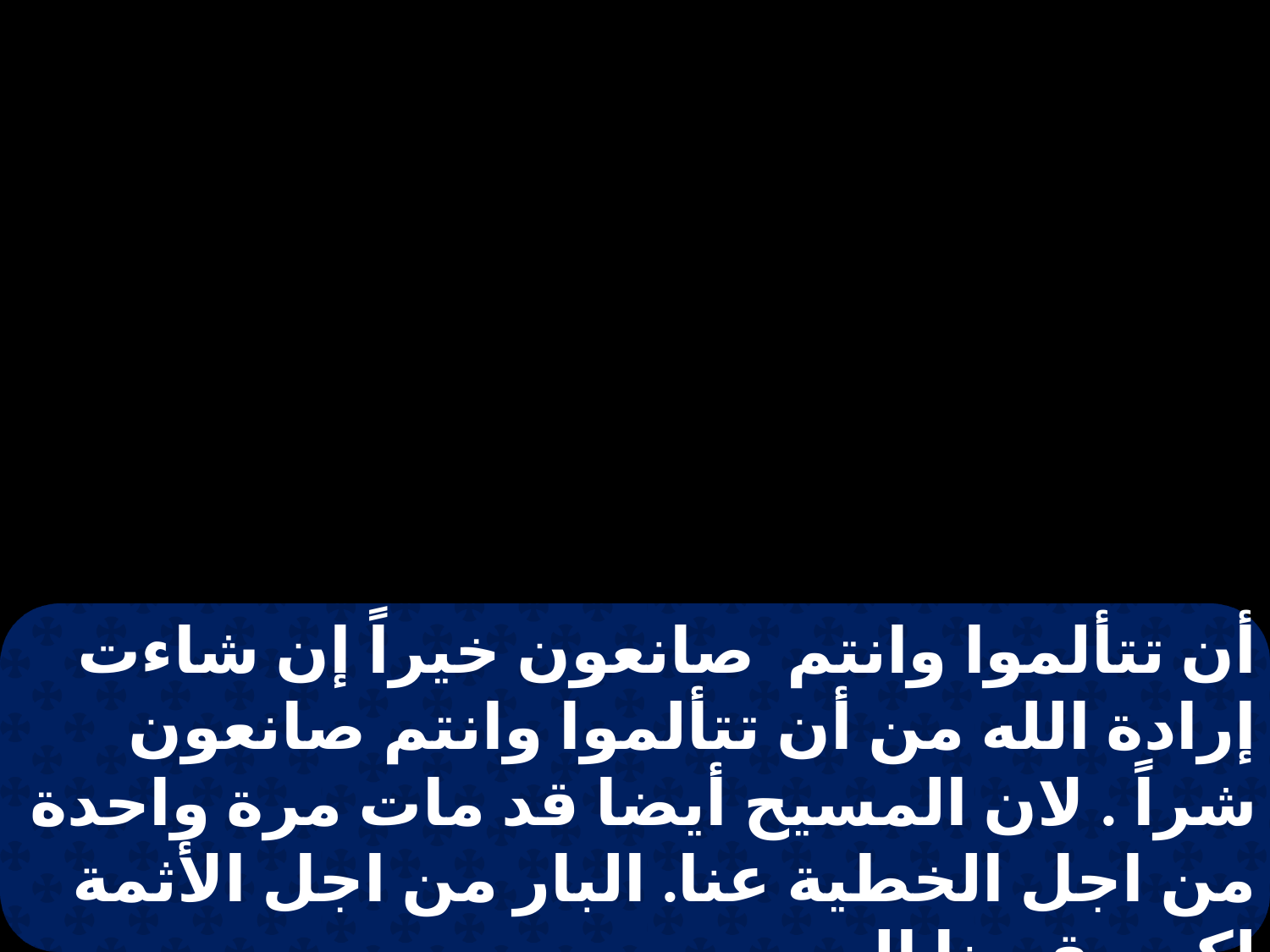

أن تتألموا وانتم  صانعون خيراً إن شاءت إرادة الله من أن تتألموا وانتم صانعون شراً . لان المسيح أيضا قد مات مرة واحدة من اجل الخطية عنا. البار من اجل الأثمة لكي يقربنا إلى